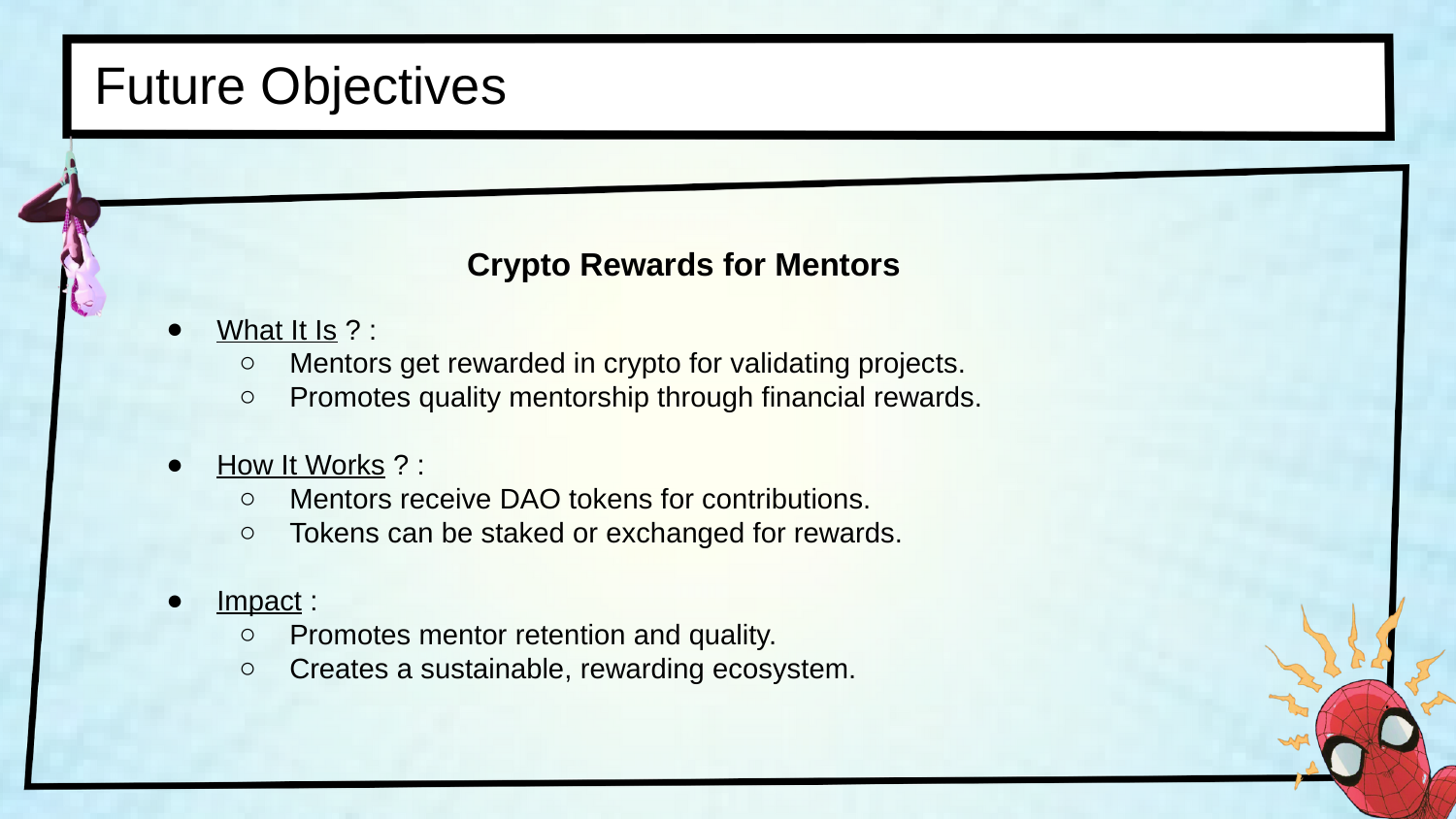

Future Objectives
 Crypto Rewards for Mentors

What It Is ? :
Mentors get rewarded in crypto for validating projects.
Promotes quality mentorship through financial rewards.

How It Works ? :
Mentors receive DAO tokens for contributions.
Tokens can be staked or exchanged for rewards.

Impact :
Promotes mentor retention and quality.
Creates a sustainable, rewarding ecosystem.